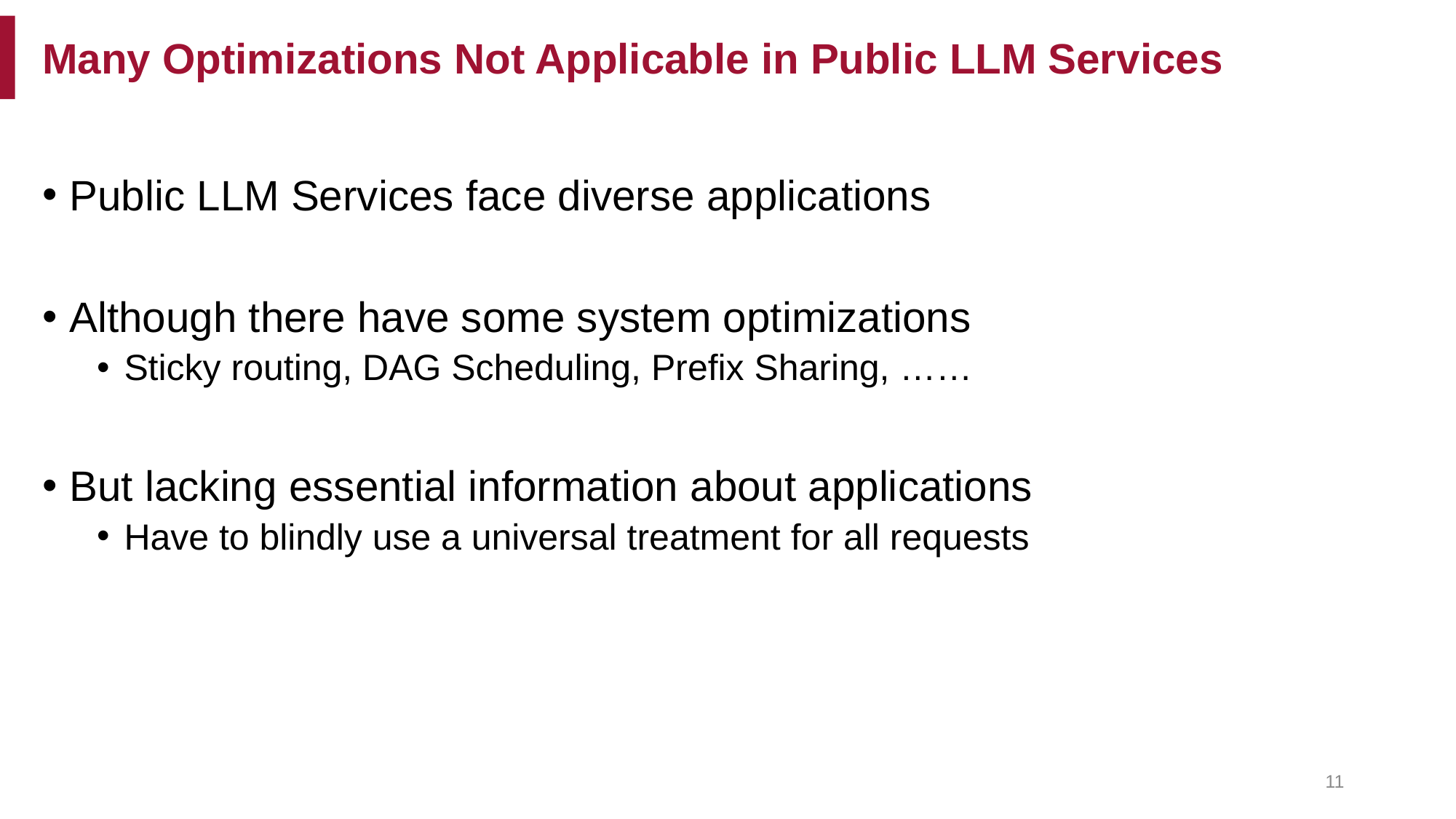

# Many Optimizations Not Applicable in Public LLM Services
Public LLM Services face diverse applications

Although there have some system optimizations
Sticky routing, DAG Scheduling, Prefix Sharing, ……

But lacking essential information about applications
Have to blindly use a universal treatment for all requests
11